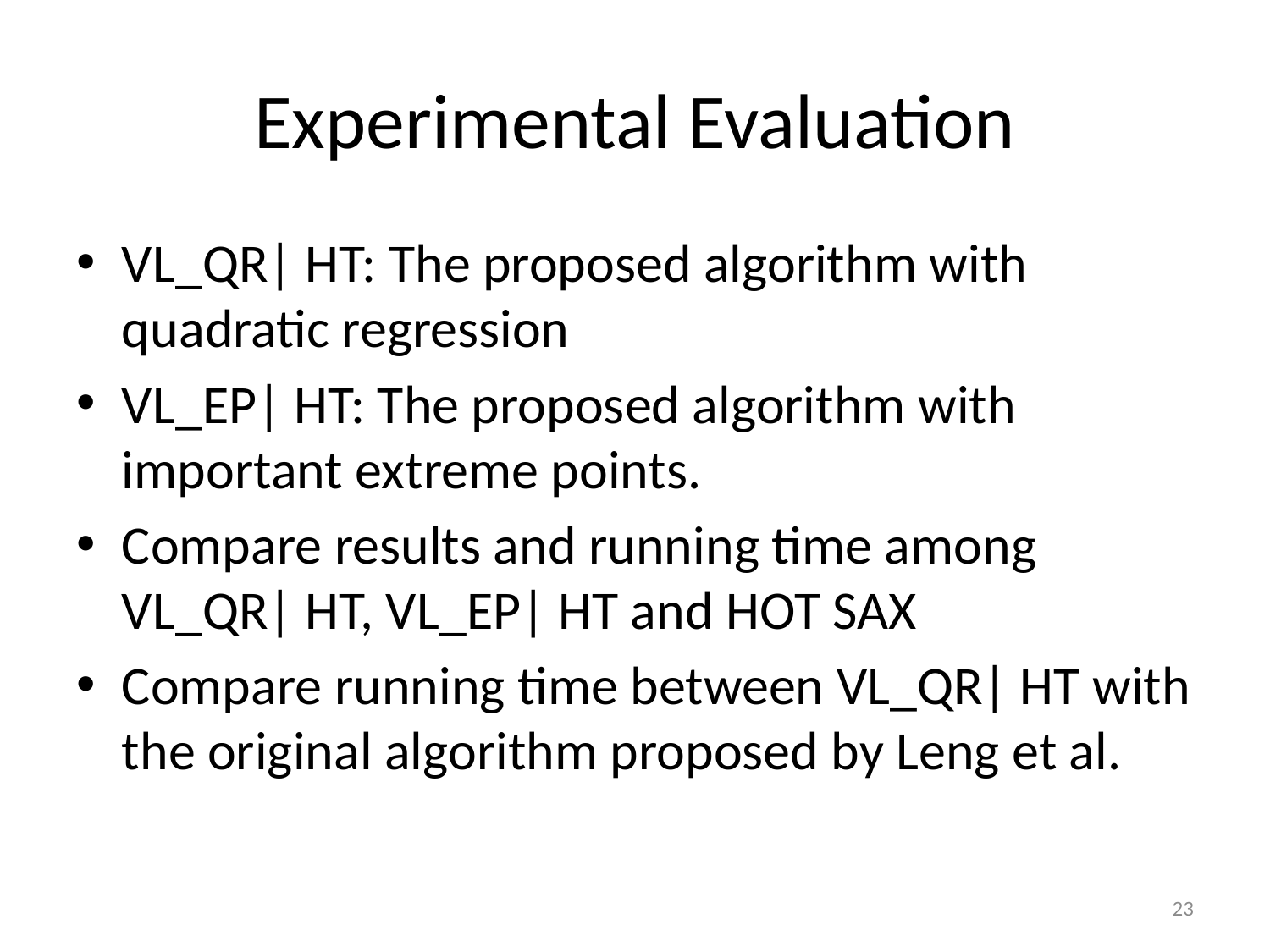

# Experimental Evaluation
VL_QR| HT: The proposed algorithm with quadratic regression
VL_EP| HT: The proposed algorithm with important extreme points.
Compare results and running time among VL_QR| HT, VL_EP| HT and HOT SAX
Compare running time between VL_QR| HT with the original algorithm proposed by Leng et al.
23